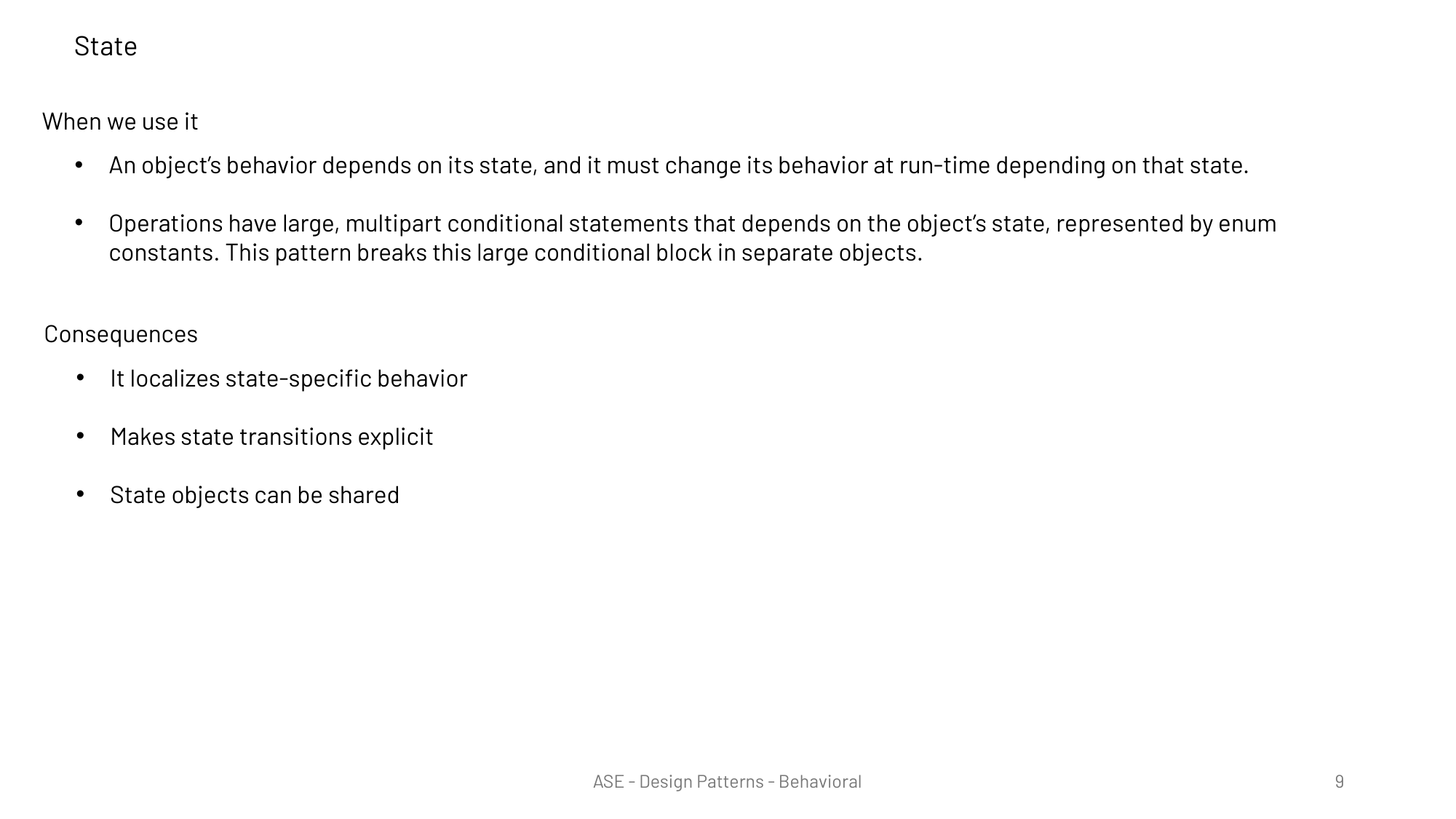

State
When we use it
An object’s behavior depends on its state, and it must change its behavior at run-time depending on that state.

Operations have large, multipart conditional statements that depends on the object’s state, represented by enum constants. This pattern breaks this large conditional block in separate objects.
Consequences
It localizes state-specific behavior

Makes state transitions explicit

State objects can be shared
ASE - Design Patterns - Behavioral
9